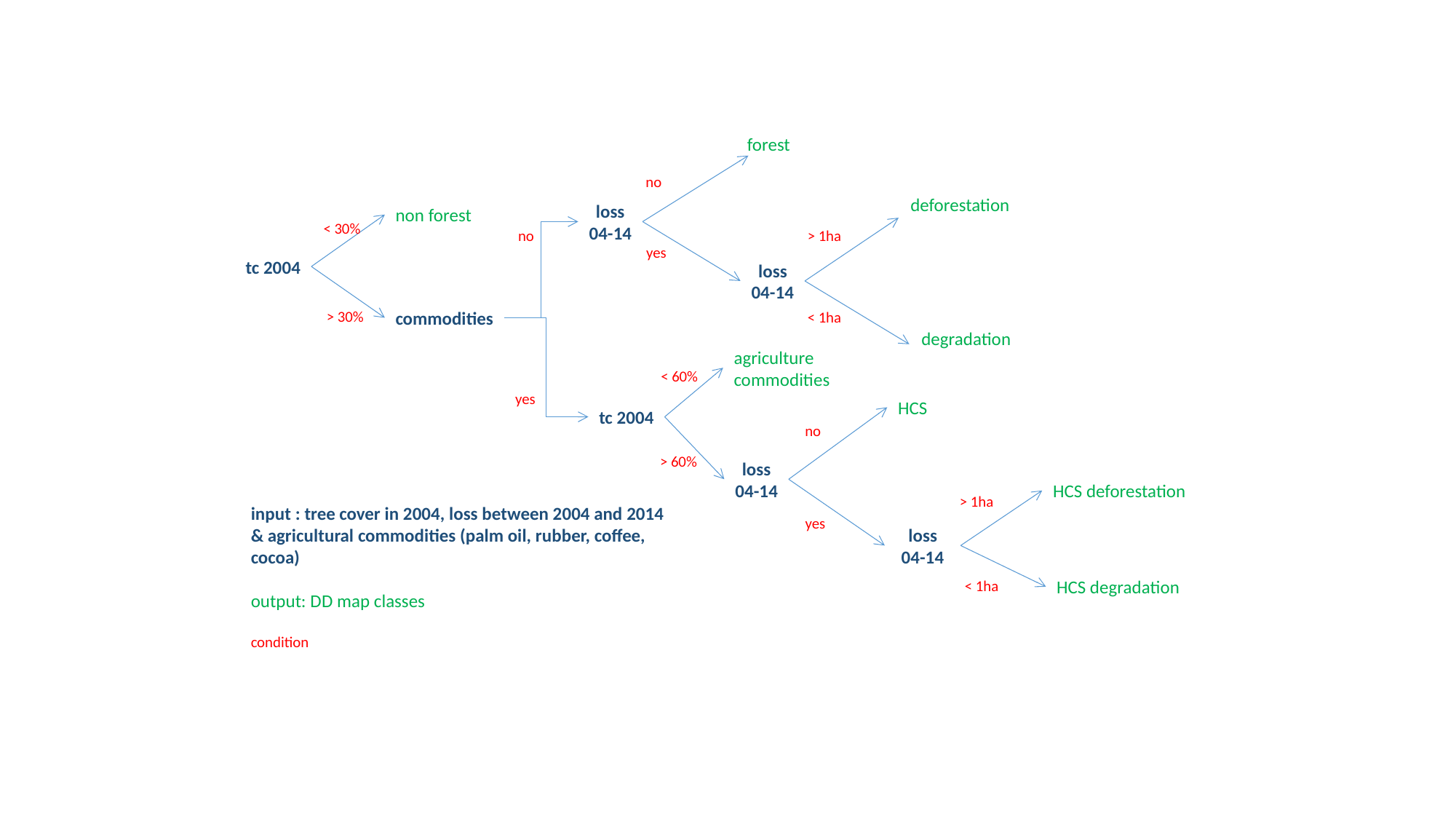

forest
no
deforestation
loss
04-14
non forest
< 30%
no
> 1ha
yes
tc 2004
loss
04-14
> 30%
commodities
< 1ha
degradation
agriculture commodities
< 60%
yes
HCS
tc 2004
no
> 60%
loss
04-14
HCS deforestation
> 1ha
input : tree cover in 2004, loss between 2004 and 2014 & agricultural commodities (palm oil, rubber, coffee, cocoa)

output: DD map classes

condition
yes
loss 04-14
HCS degradation
< 1ha